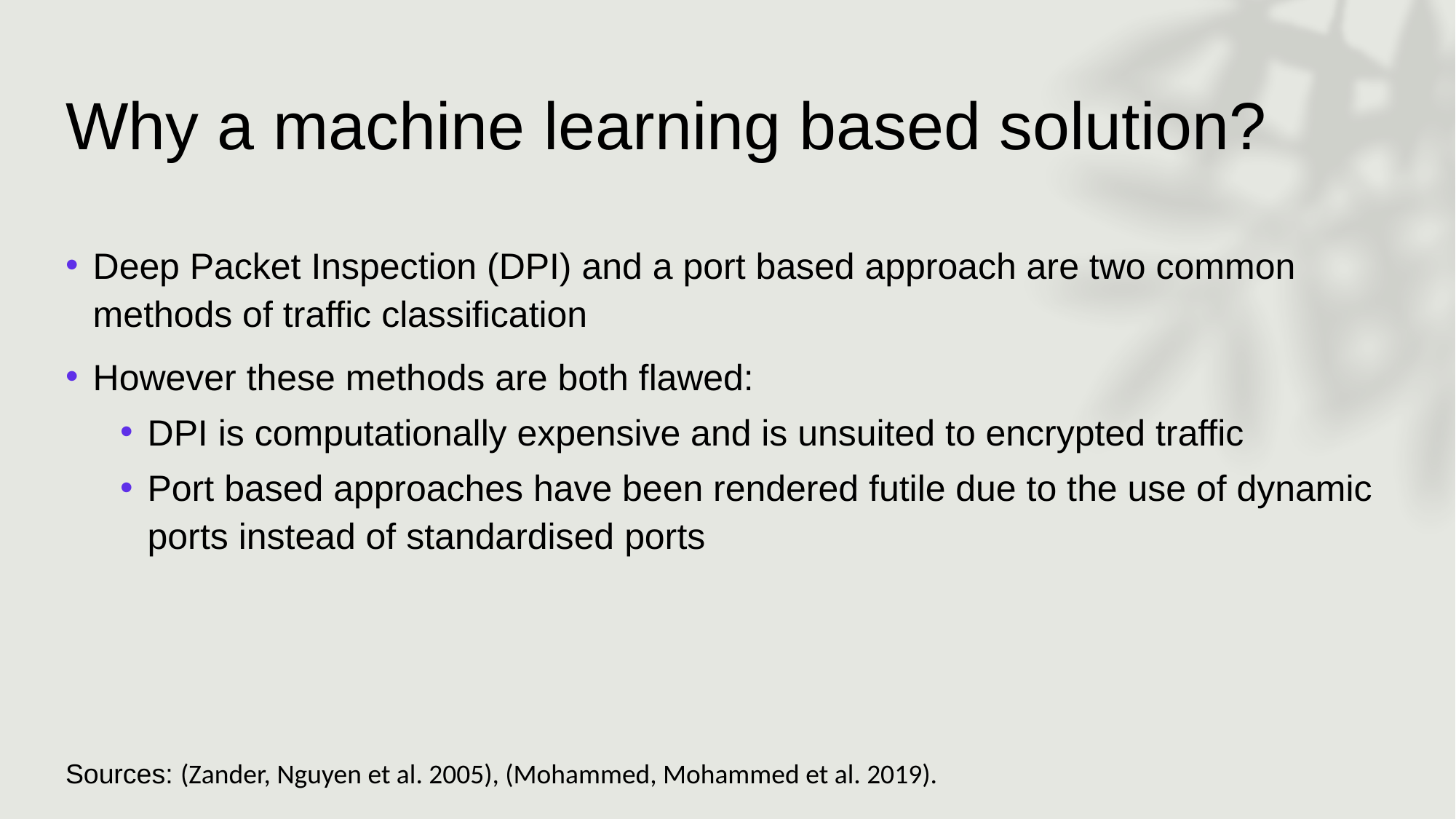

# Why a machine learning based solution?
Deep Packet Inspection (DPI) and a port based approach are two common methods of traffic classification
However these methods are both flawed:
DPI is computationally expensive and is unsuited to encrypted traffic
Port based approaches have been rendered futile due to the use of dynamic ports instead of standardised ports

Sources: (Zander, Nguyen et al. 2005), (Mohammed, Mohammed et al. 2019).